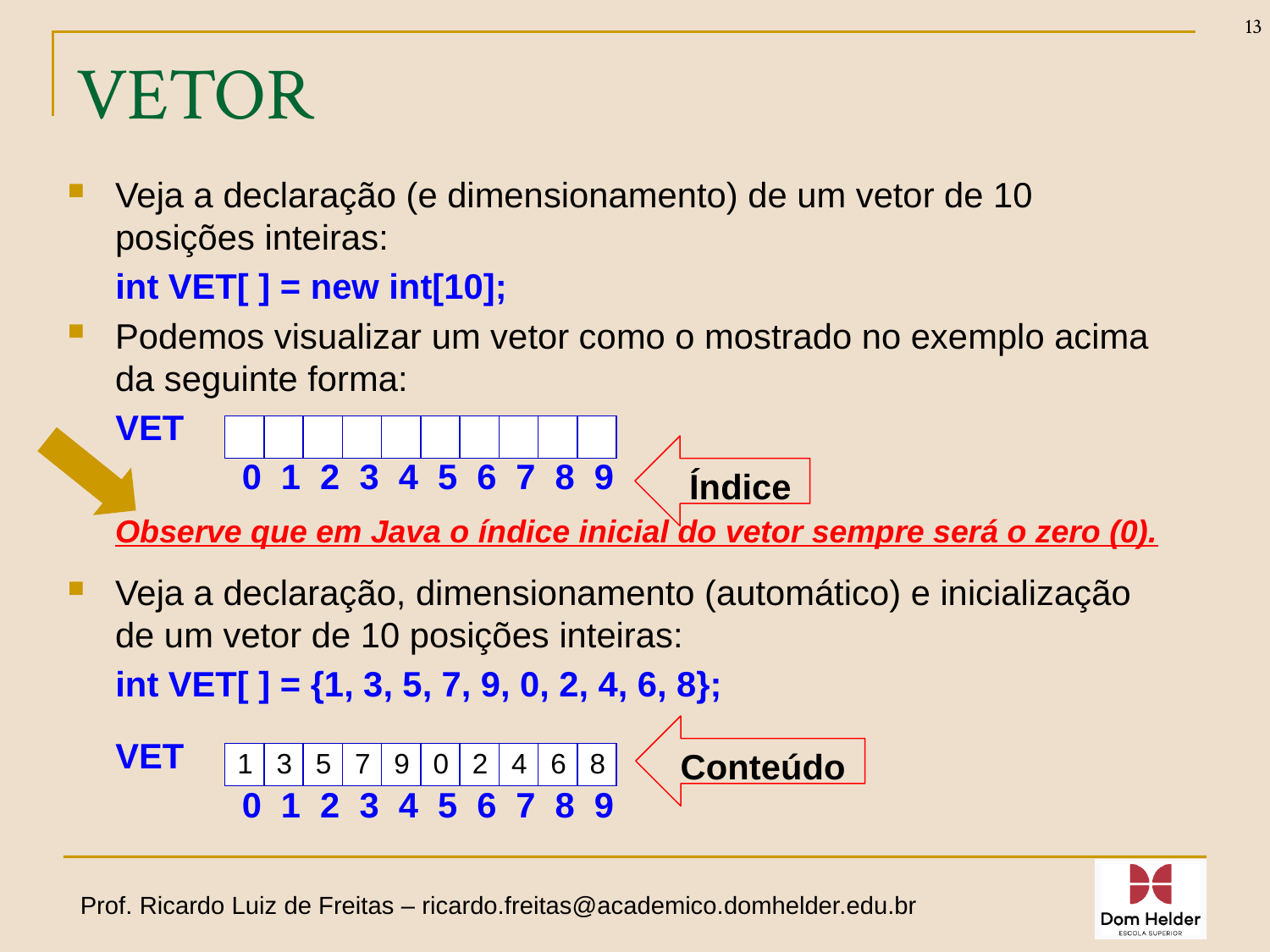

13
# VETOR
Veja a declaração (e dimensionamento) de um vetor de 10 posições inteiras:
int VET[ ] = new int[10];
Podemos visualizar um vetor como o mostrado no exemplo acima da seguinte forma:
VET
             0  1  2  3  4  5  6  7  8  9
	Observe que em Java o índice inicial do vetor sempre será o zero (0).
Veja a declaração, dimensionamento (automático) e inicialização de um vetor de 10 posições inteiras:
int VET[ ] = {1, 3, 5, 7, 9, 0, 2, 4, 6, 8};

VET
             0  1  2  3  4  5  6  7  8  9

  Índice

 Conteúdo
1
3
5
7
9
0
2
4
6
8